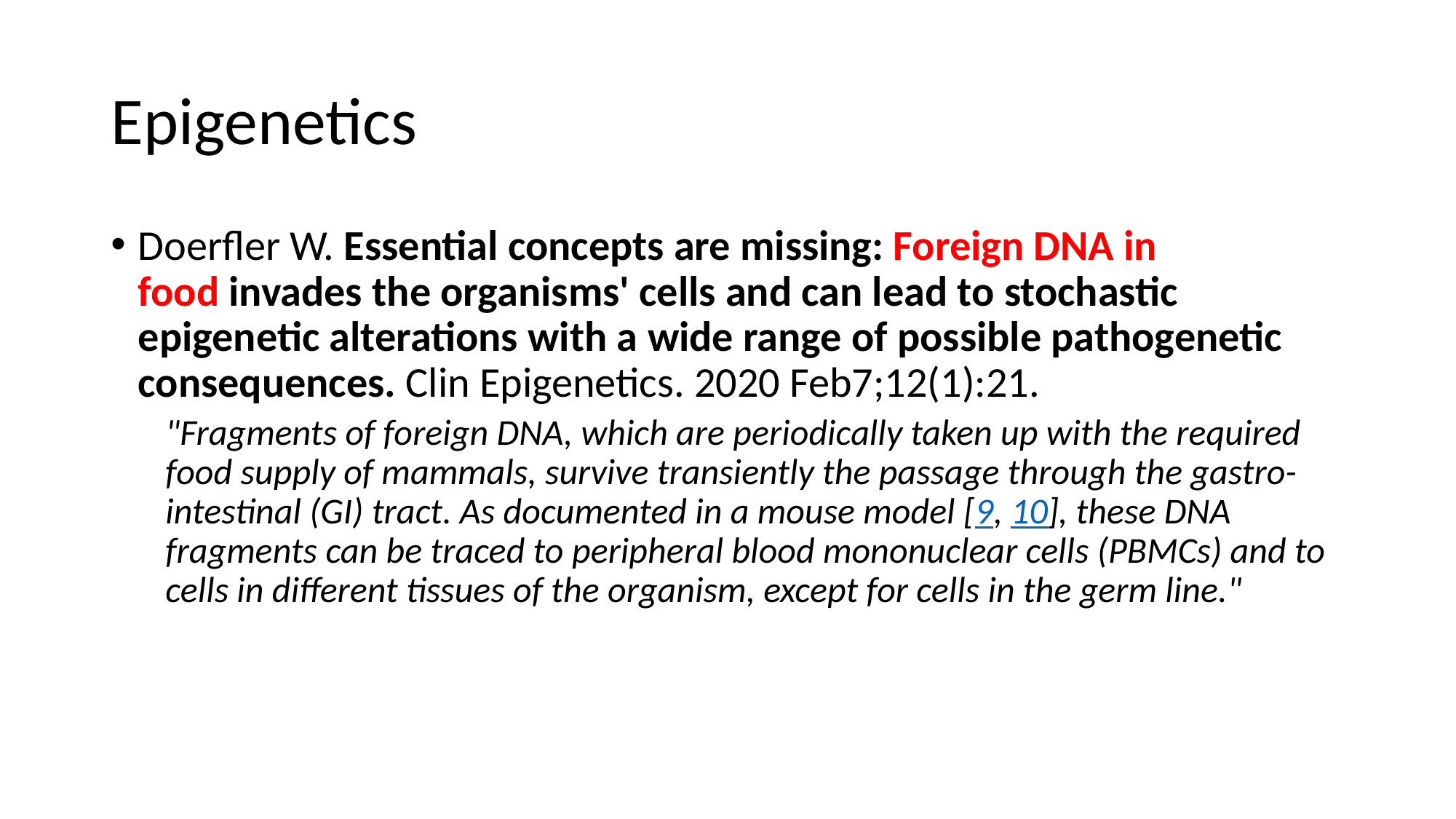

# Epigenetics
Doerfler W. Essential concepts are missing: Foreign DNA in food invades the organisms' cells and can lead to stochastic epigenetic alterations with a wide range of possible pathogenetic consequences. Clin Epigenetics. 2020 Feb7;12(1):21.
"Fragments of foreign DNA, which are periodically taken up with the required food supply of mammals, survive transiently the passage through the gastro-intestinal (GI) tract. As documented in a mouse model [9, 10], these DNA fragments can be traced to peripheral blood mononuclear cells (PBMCs) and to cells in different tissues of the organism, except for cells in the germ line."